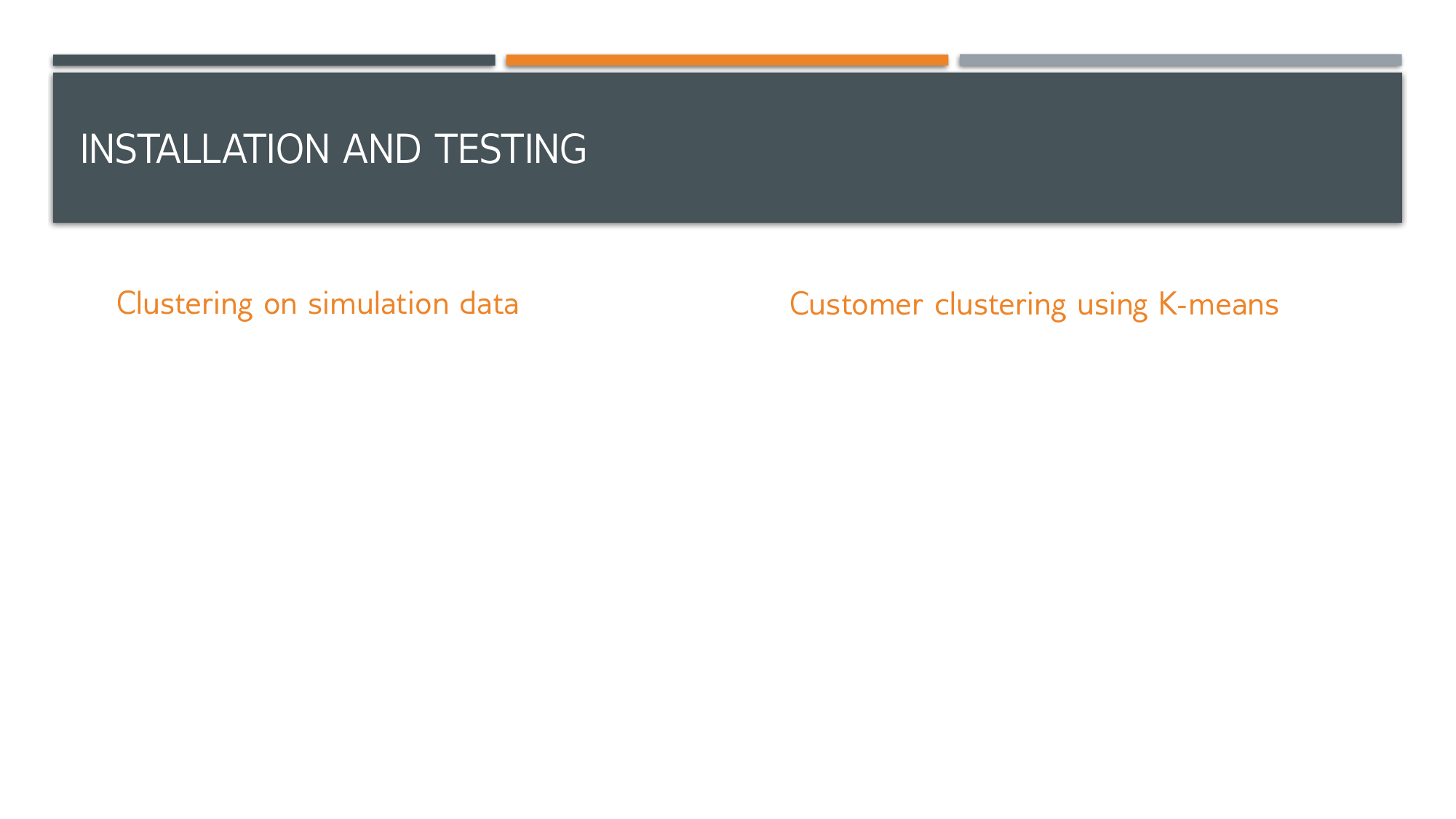

# Installation and testing
Clustering on simulation data
Customer clustering using K-means